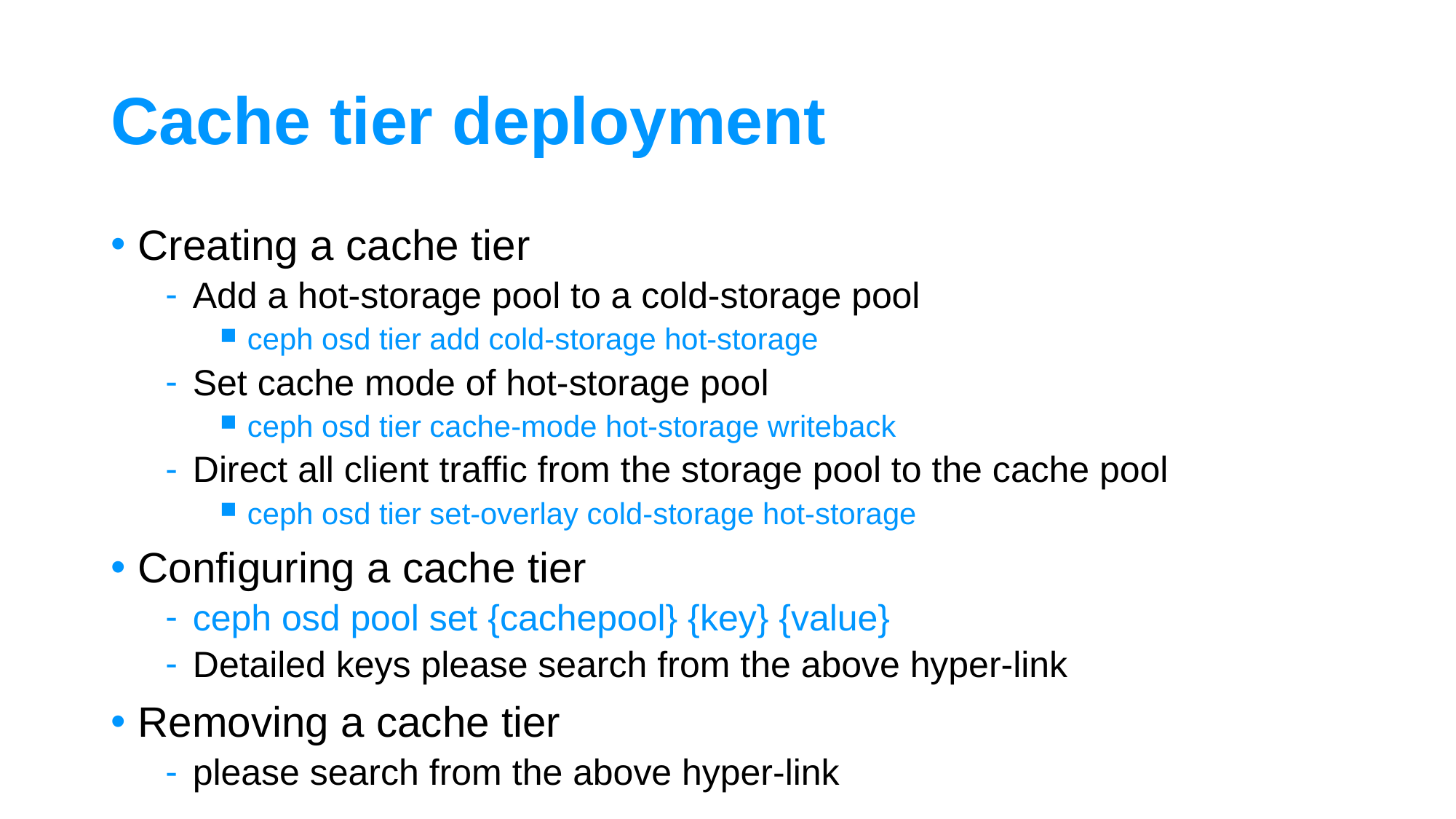

# Cache tier deployment
Creating a cache tier
Add a hot-storage pool to a cold-storage pool
ceph osd tier add cold-storage hot-storage
Set cache mode of hot-storage pool
ceph osd tier cache-mode hot-storage writeback
Direct all client traffic from the storage pool to the cache pool
ceph osd tier set-overlay cold-storage hot-storage
Configuring a cache tier
ceph osd pool set {cachepool} {key} {value}
Detailed keys please search from the above hyper-link
Removing a cache tier
please search from the above hyper-link